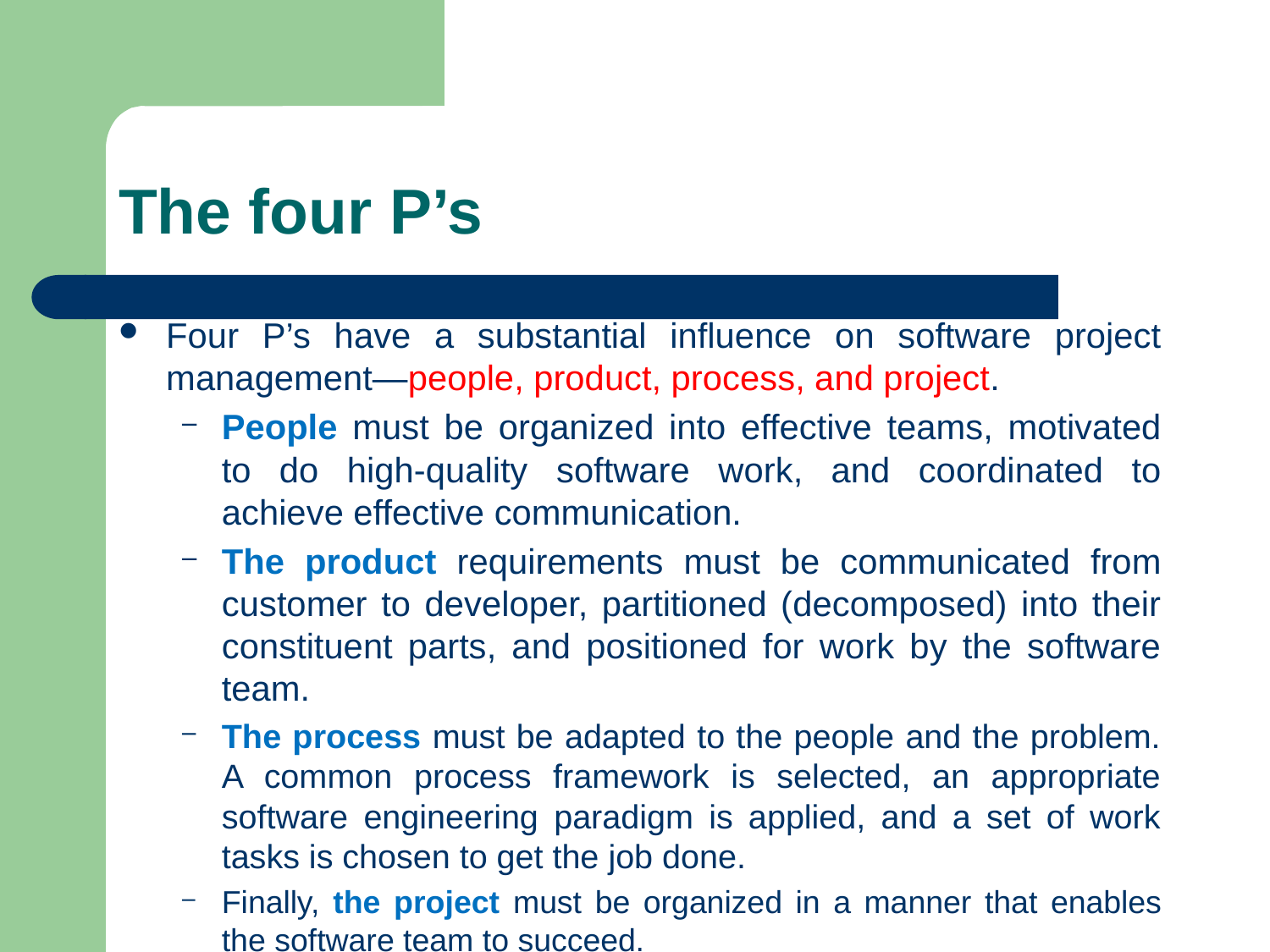

# The four P’s
Four P’s have a substantial inﬂuence on software project management—people, product, process, and project.
People must be organized into effective teams, motivated to do high-quality software work, and coordinated to achieve effective communication.
The product requirements must be communicated from customer to developer, partitioned (decomposed) into their constituent parts, and positioned for work by the software team.
The process must be adapted to the people and the problem. A common process framework is selected, an appropriate software engineering paradigm is applied, and a set of work tasks is chosen to get the job done.
Finally, the project must be organized in a manner that enables the software team to succeed.